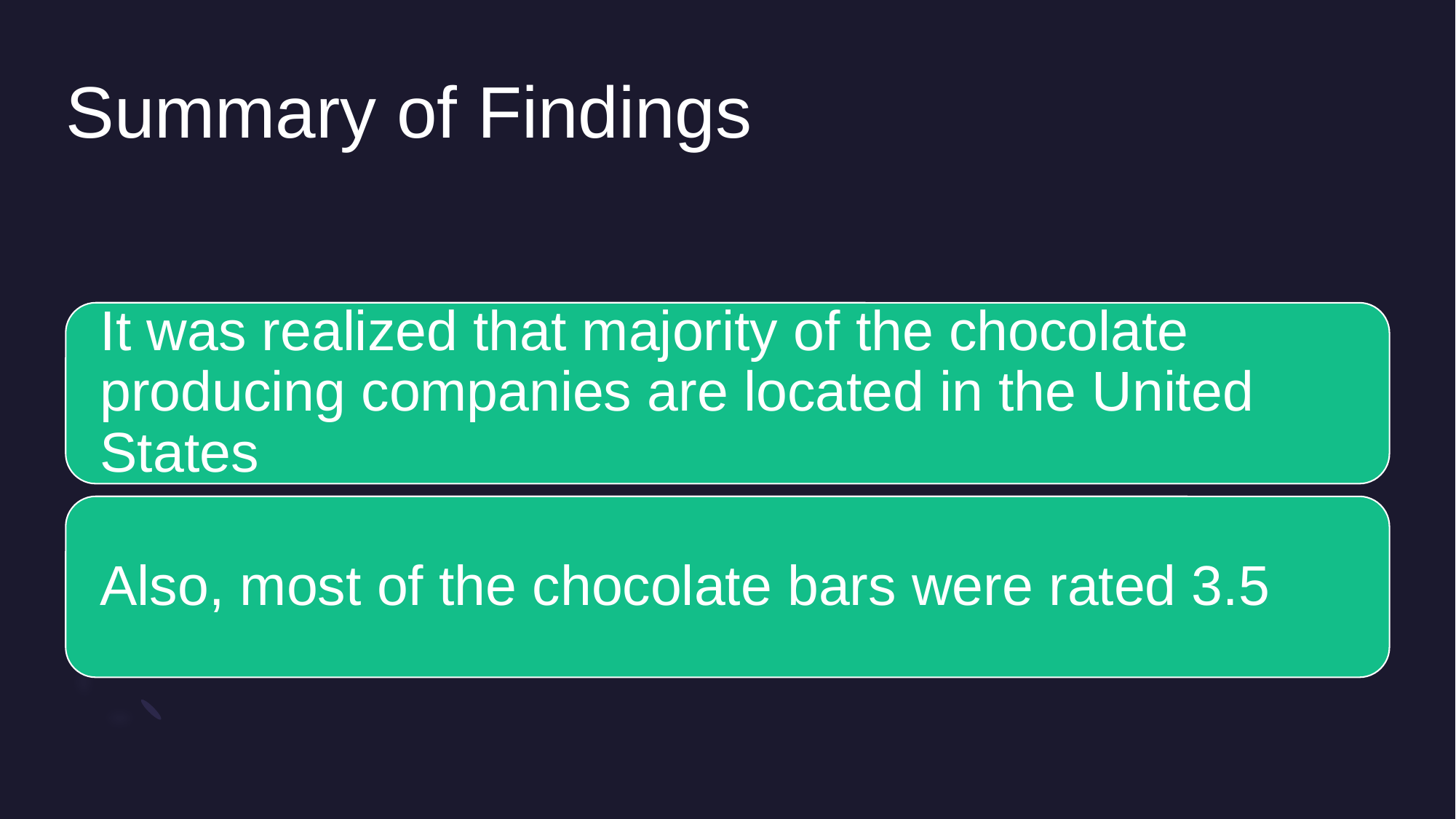

# Summary of Findings
It was realized that majority of the chocolate producing companies are located in the United States
Also, most of the chocolate bars were rated 3.5